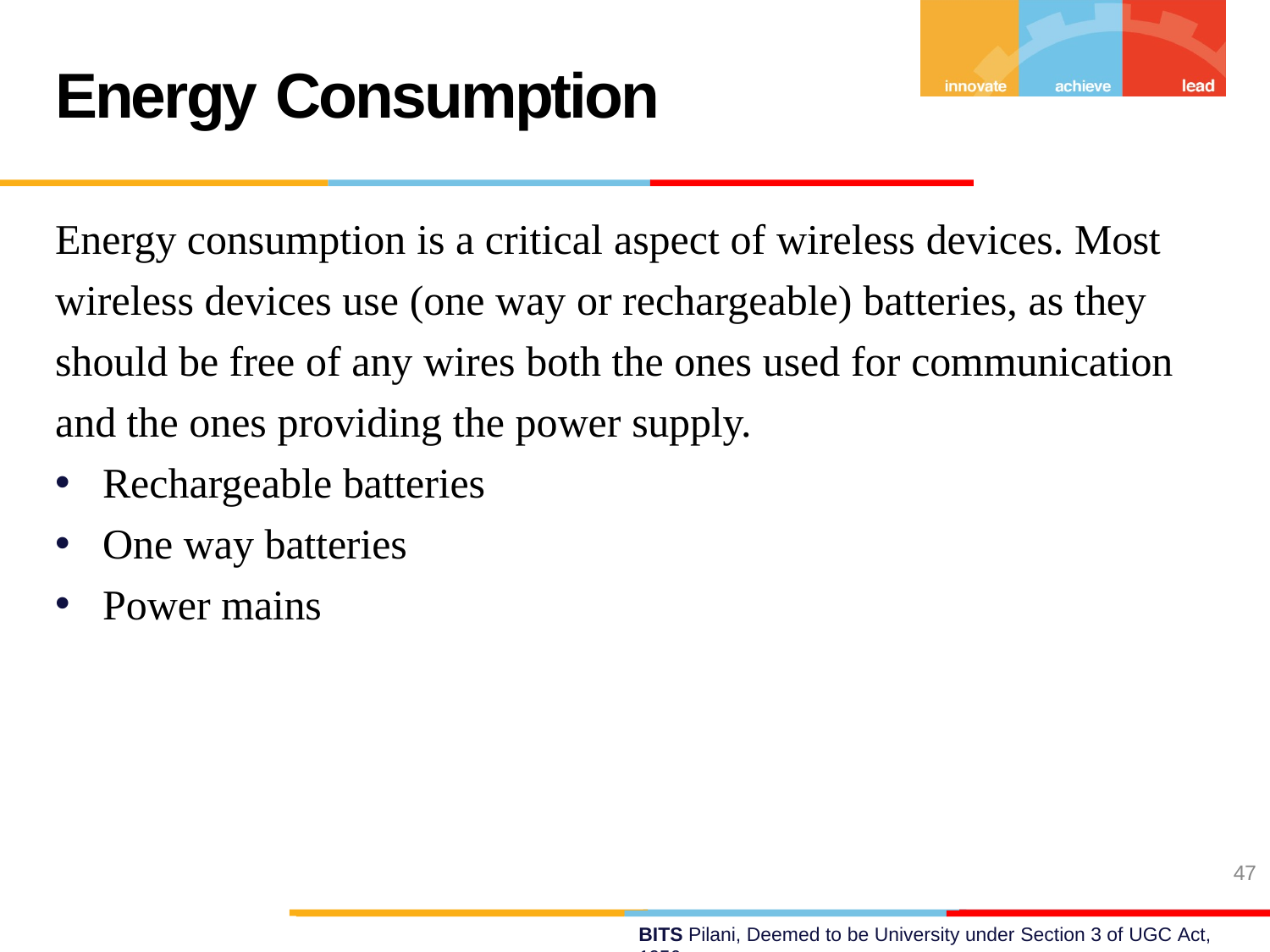

# Energy Consumption
Energy consumption is a critical aspect of wireless devices. Most wireless devices use (one way or rechargeable) batteries, as they should be free of any wires both the ones used for communication and the ones providing the power supply.
Rechargeable batteries
One way batteries
Power mains

47
BITS Pilani, Deemed to be University under Section 3 of UGC Act, 1956